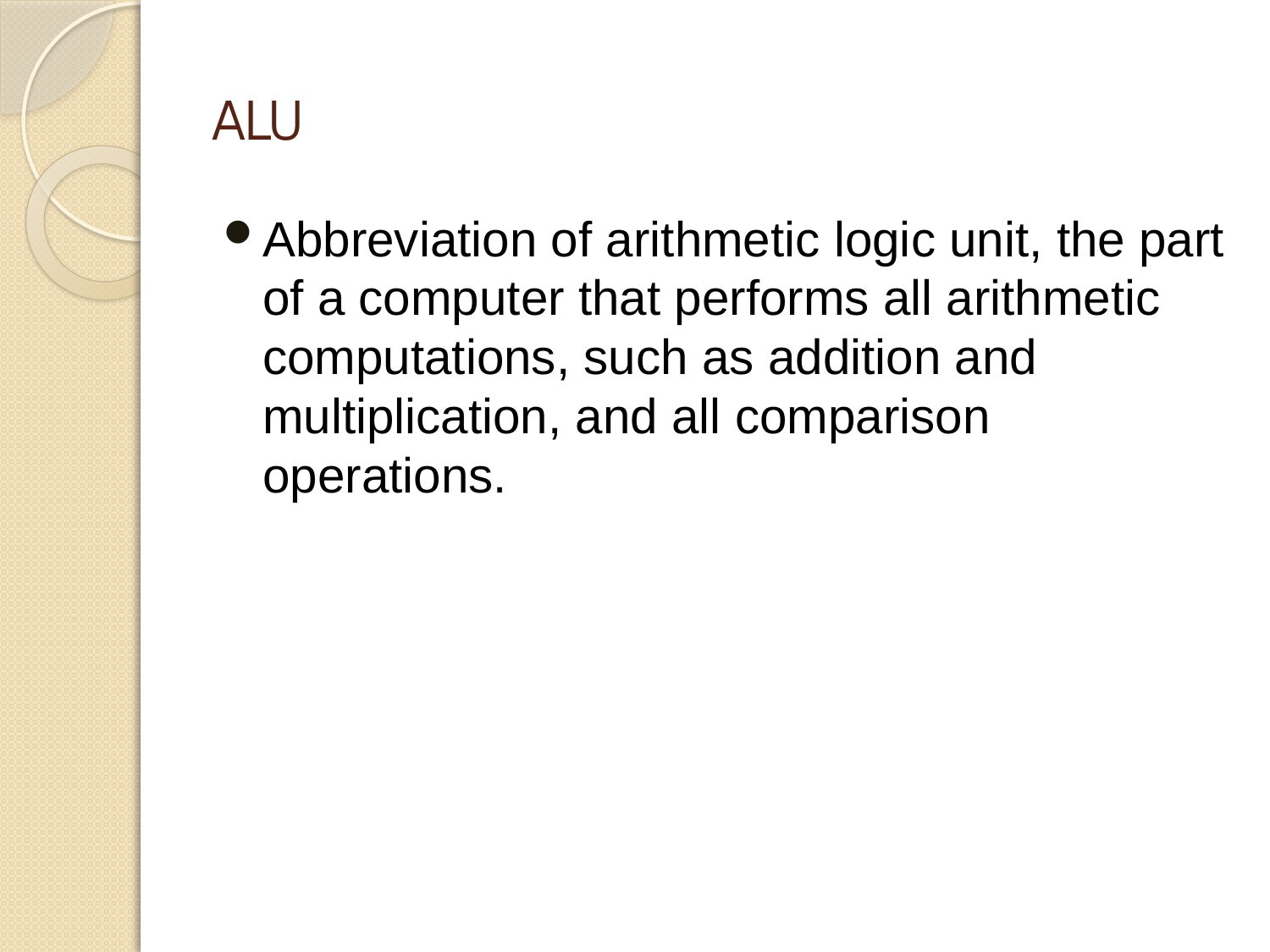

# ALU
Abbreviation of arithmetic logic unit, the part of a computer that performs all arithmetic computations, such as addition and multiplication, and all comparison operations.